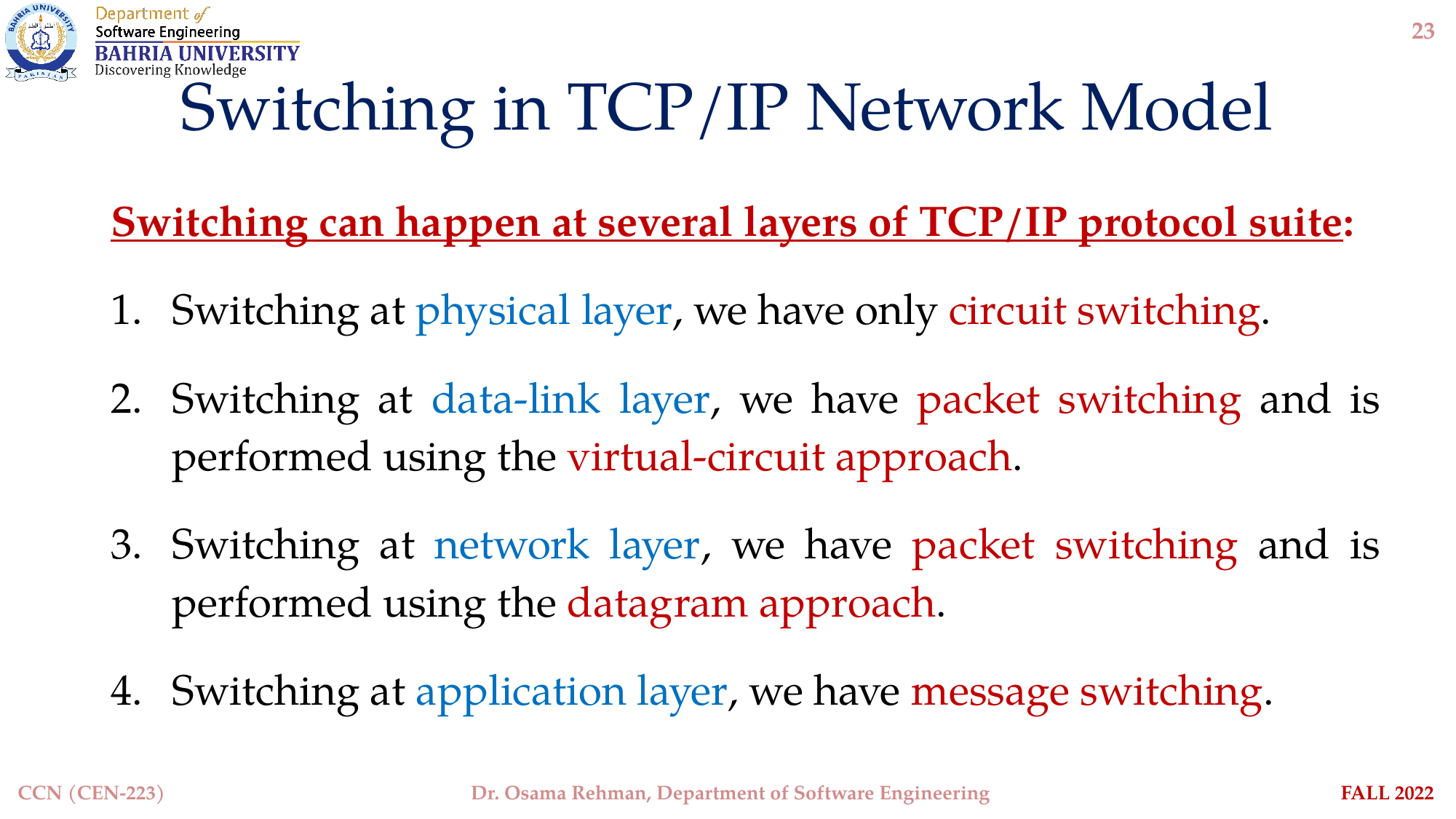

23
# Switching in TCP/IP Network Model
Switching can happen at several layers of TCP/IP protocol suite:
Switching at physical layer, we have only circuit switching.
Switching at data-link layer, we have packet switching and is performed using the virtual-circuit approach.
Switching at network layer, we have packet switching and is performed using the datagram approach.
Switching at application layer, we have message switching.
CCN (CEN-223)
Dr. Osama Rehman, Department of Software Engineering